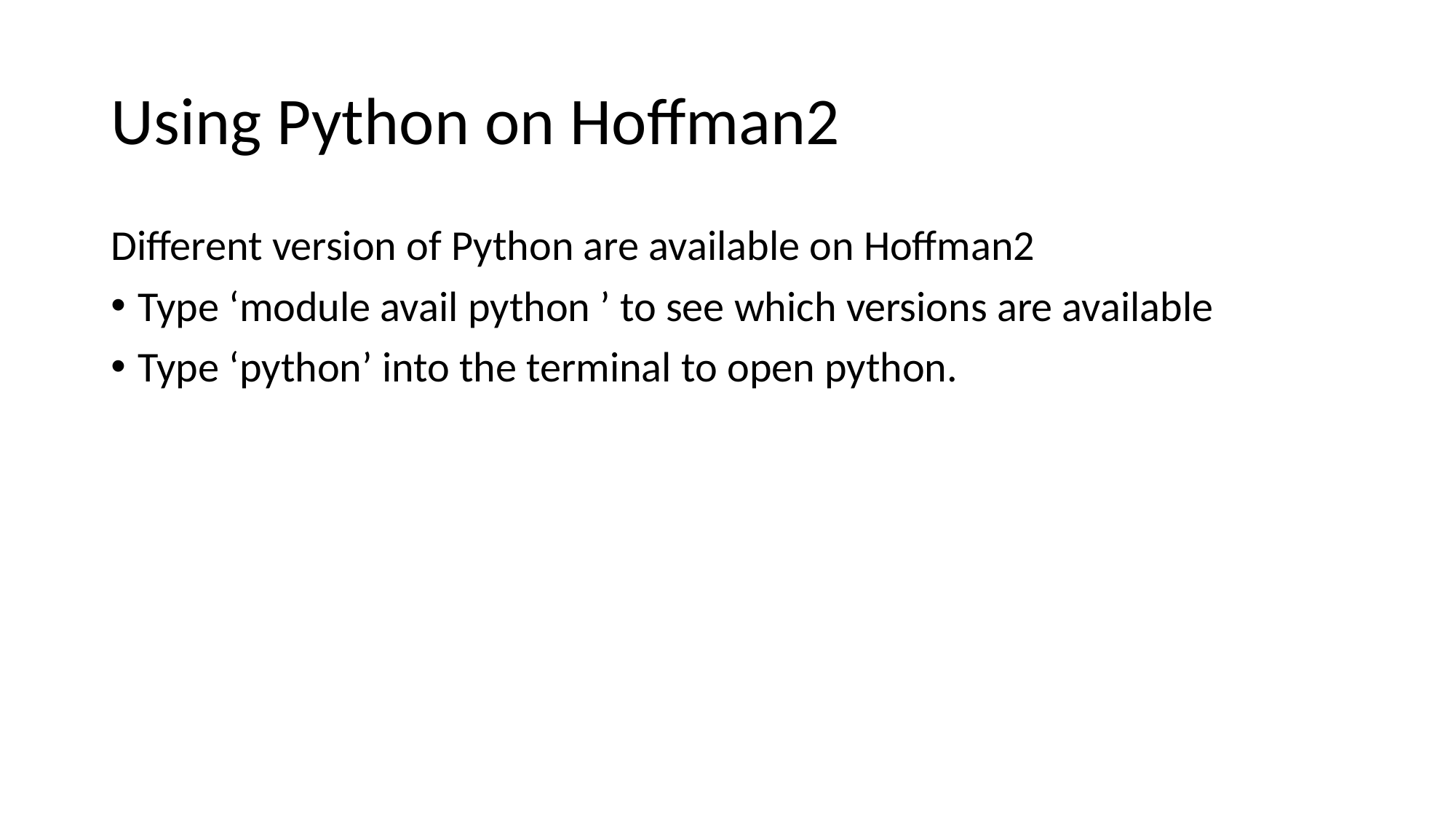

# Using Python on Hoffman2
Different version of Python are available on Hoffman2
Type ‘module avail python ’ to see which versions are available
Type ‘python’ into the terminal to open python.